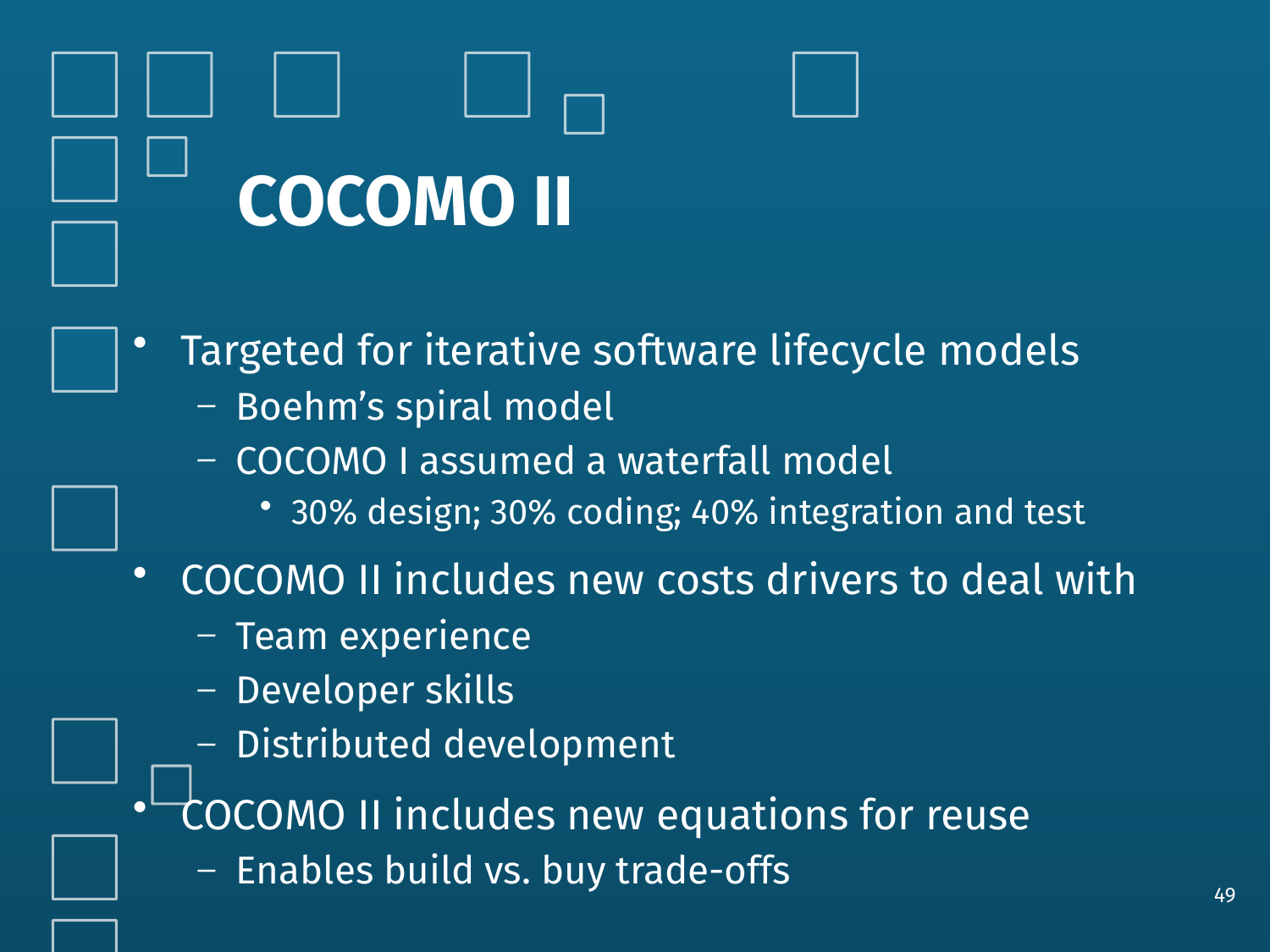

# COCOMO II
Targeted for iterative software lifecycle models
Boehm’s spiral model
COCOMO I assumed a waterfall model
30% design; 30% coding; 40% integration and test
COCOMO II includes new costs drivers to deal with
Team experience
Developer skills
Distributed development
COCOMO II includes new equations for reuse
Enables build vs. buy trade-offs
49